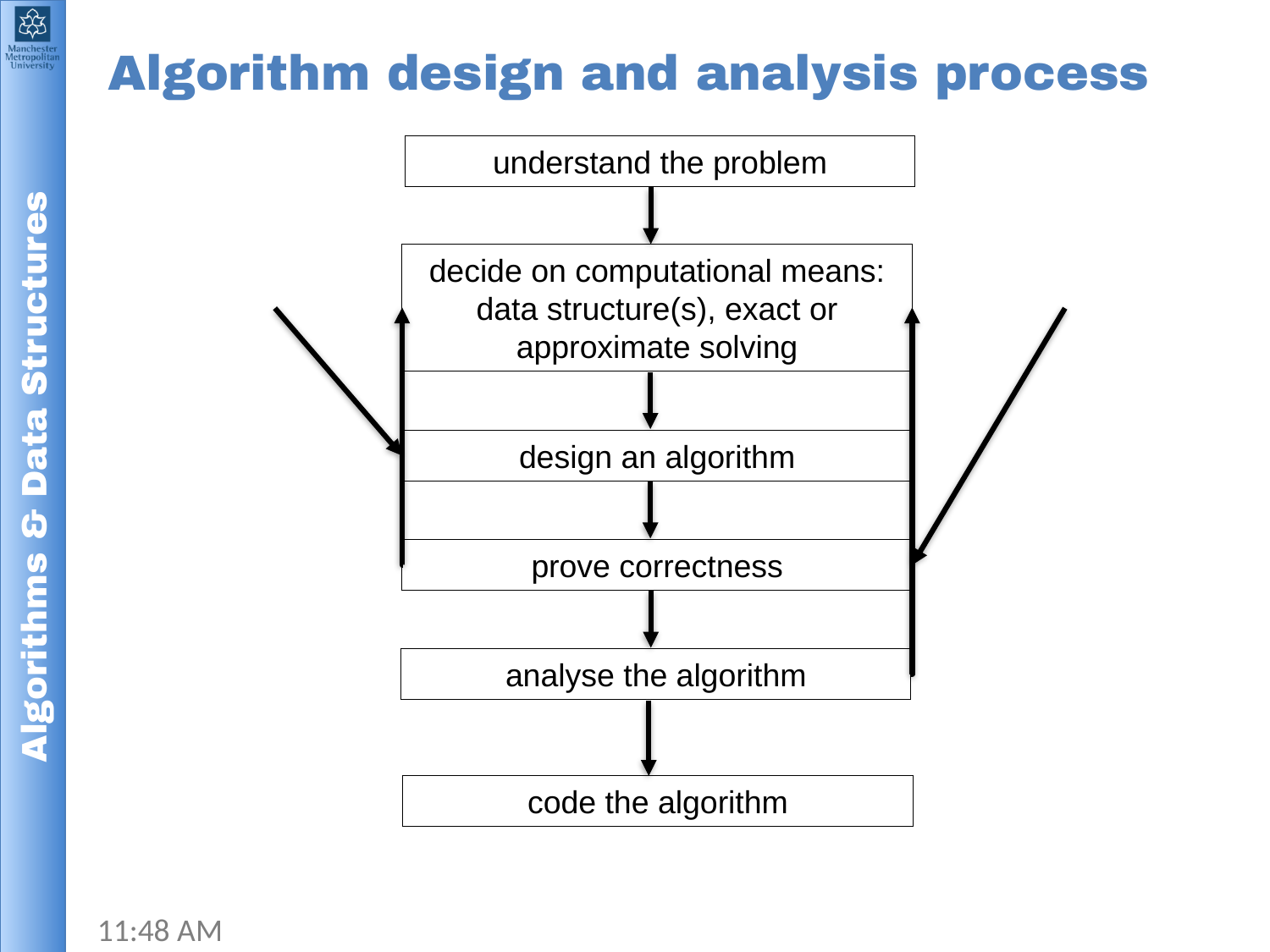

# Algorithm design and analysis process
understand the problem
decide on computational means: data structure(s), exact or approximate solving
design an algorithm
prove correctness
analyse the algorithm
code the algorithm